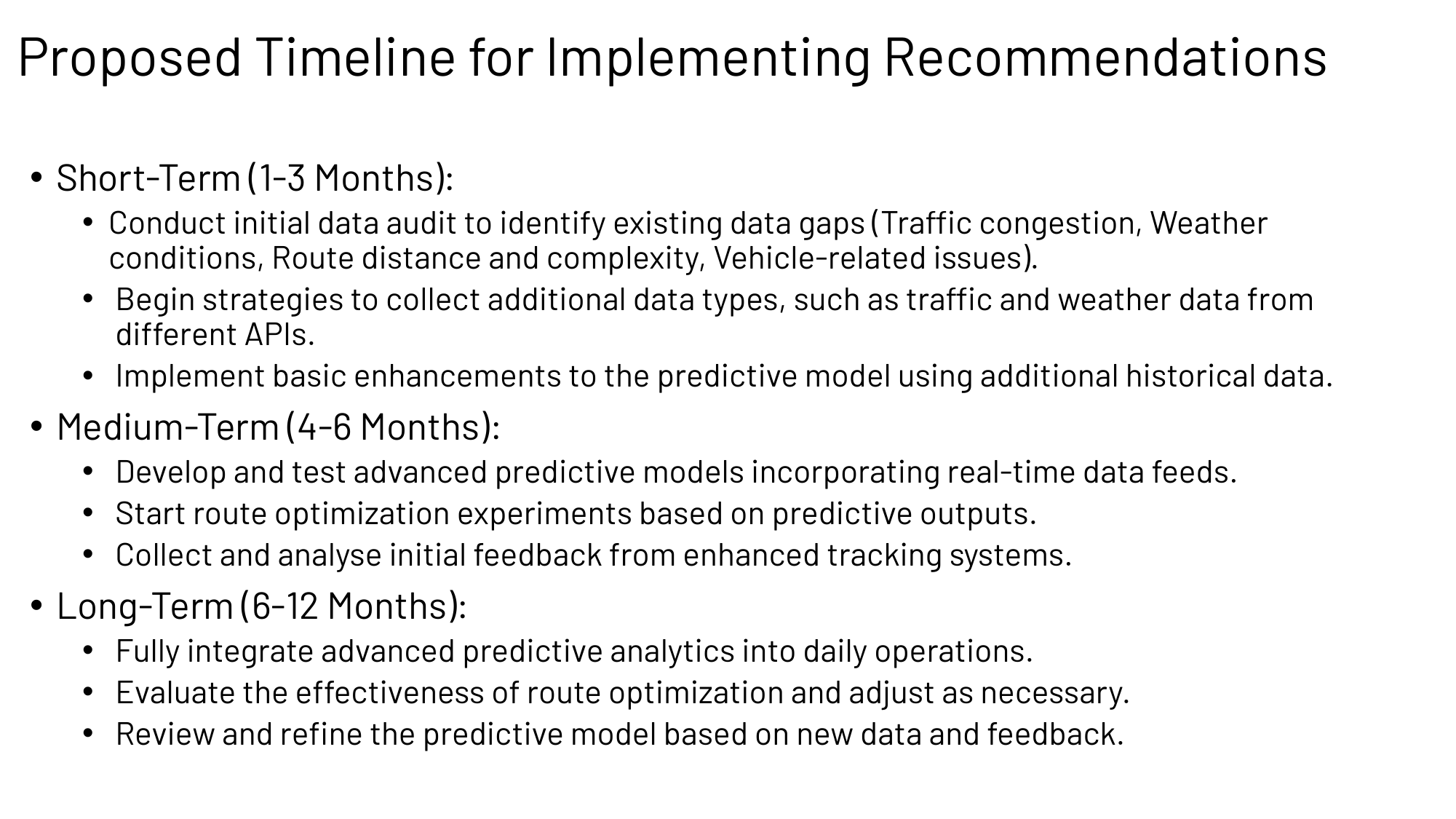

# Proposed Timeline for Implementing Recommendations
Short-Term (1-3 Months):
Conduct initial data audit to identify existing data gaps (Traffic congestion, Weather conditions, Route distance and complexity, Vehicle-related issues).
Begin strategies to collect additional data types, such as traffic and weather data from different APIs.
Implement basic enhancements to the predictive model using additional historical data.
Medium-Term (4-6 Months):
Develop and test advanced predictive models incorporating real-time data feeds.
Start route optimization experiments based on predictive outputs.
Collect and analyse initial feedback from enhanced tracking systems.
Long-Term (6-12 Months):
Fully integrate advanced predictive analytics into daily operations.
Evaluate the effectiveness of route optimization and adjust as necessary.
Review and refine the predictive model based on new data and feedback.